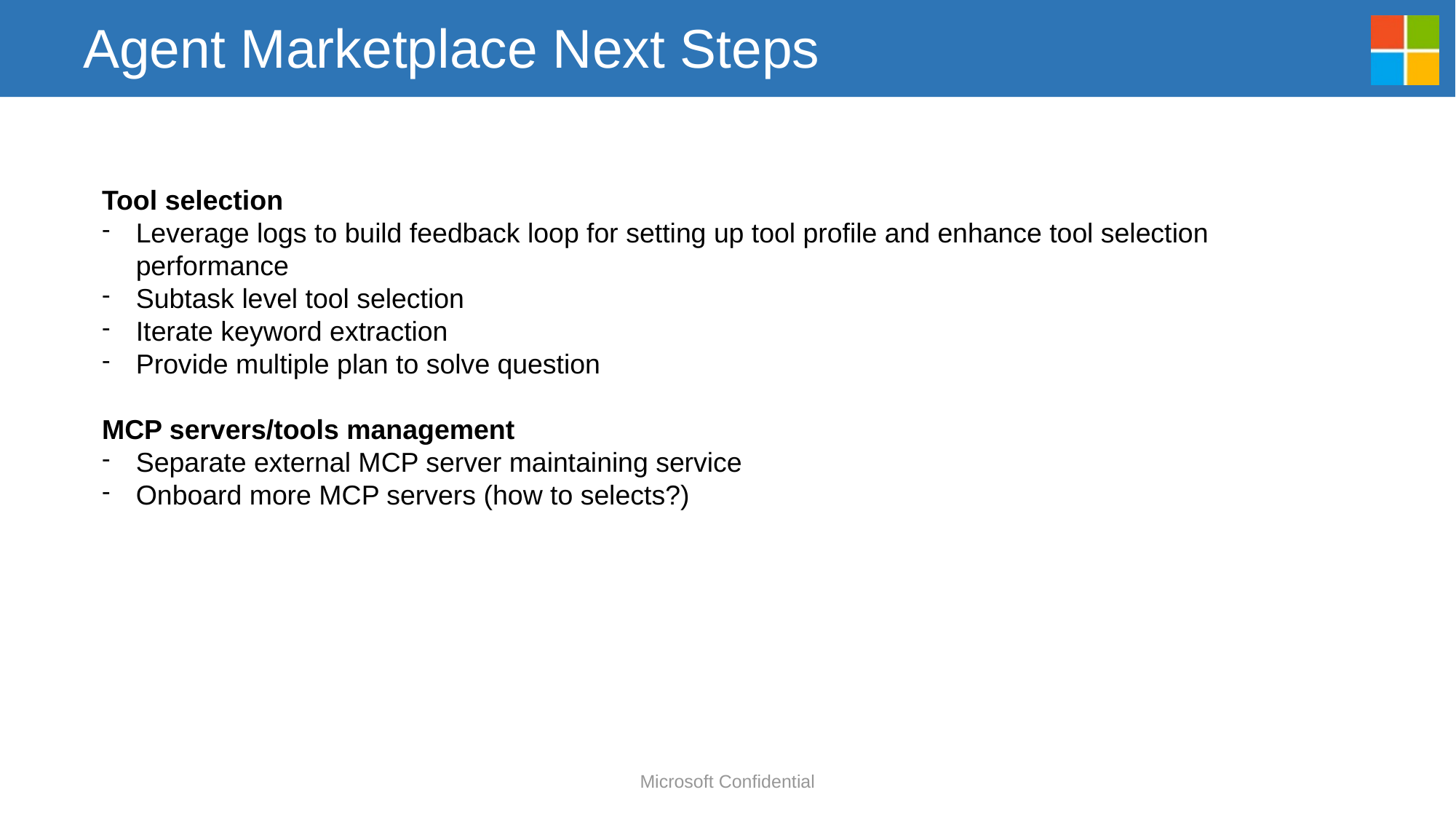

# Agent Marketplace Next Steps
Tool selection
Leverage logs to build feedback loop for setting up tool profile and enhance tool selection performance
Subtask level tool selection
Iterate keyword extraction
Provide multiple plan to solve question

MCP servers/tools management
Separate external MCP server maintaining service
Onboard more MCP servers (how to selects?)
Microsoft Confidential